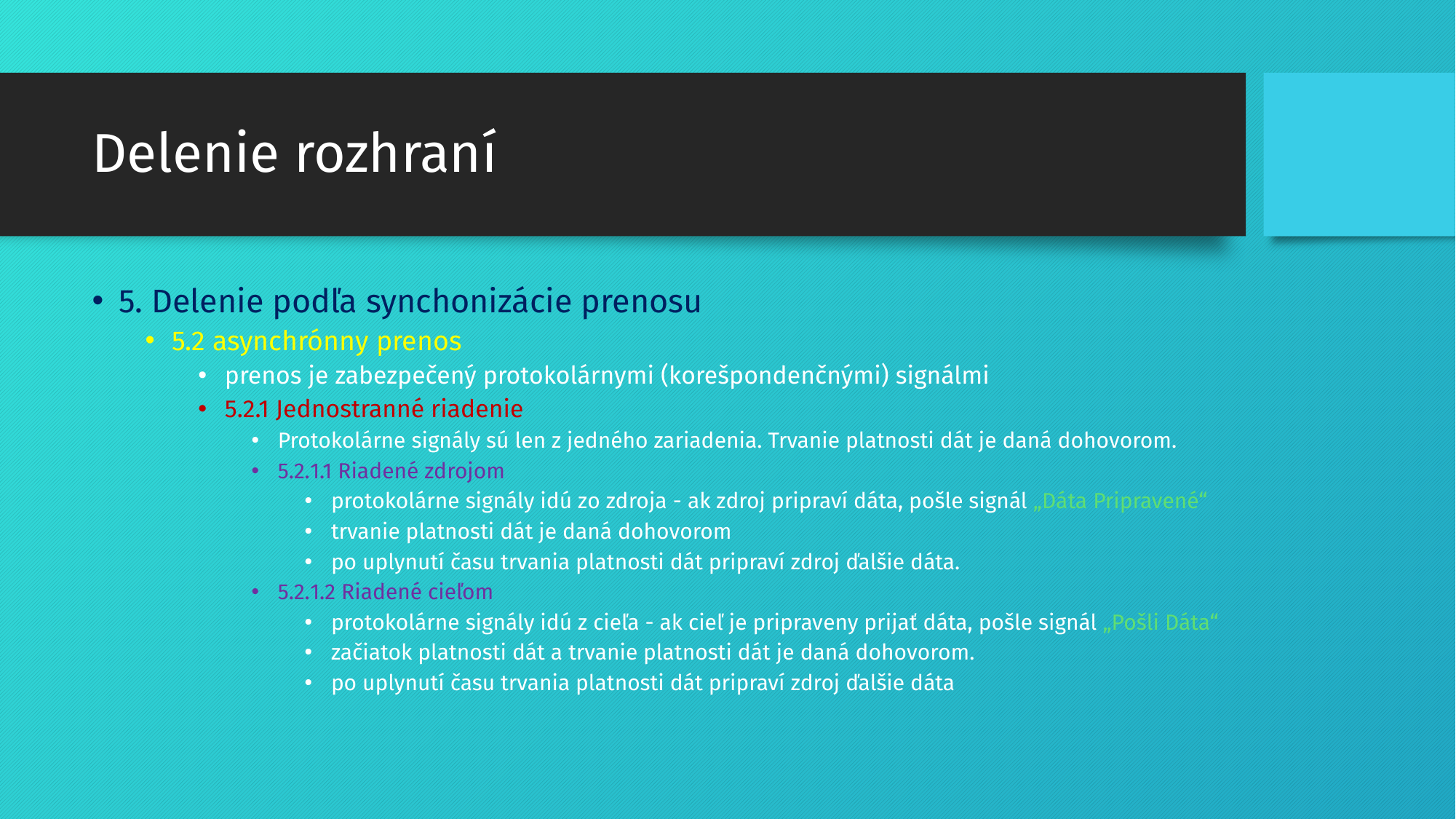

# Delenie rozhraní
5. Delenie podľa synchonizácie prenosu
5.2 asynchrónny prenos
prenos je zabezpečený protokolárnymi (korešpondenčnými) signálmi
5.2.1 Jednostranné riadenie
Protokolárne signály sú len z jedného zariadenia. Trvanie platnosti dát je daná dohovorom.
5.2.1.1 Riadené zdrojom
protokolárne signály idú zo zdroja - ak zdroj pripraví dáta, pošle signál „Dáta Pripravené“
trvanie platnosti dát je daná dohovorom
po uplynutí času trvania platnosti dát pripraví zdroj ďalšie dáta.
5.2.1.2 Riadené cieľom
protokolárne signály idú z cieľa - ak cieľ je pripraveny prijať dáta, pošle signál „Pošli Dáta“
začiatok platnosti dát a trvanie platnosti dát je daná dohovorom.
po uplynutí času trvania platnosti dát pripraví zdroj ďalšie dáta